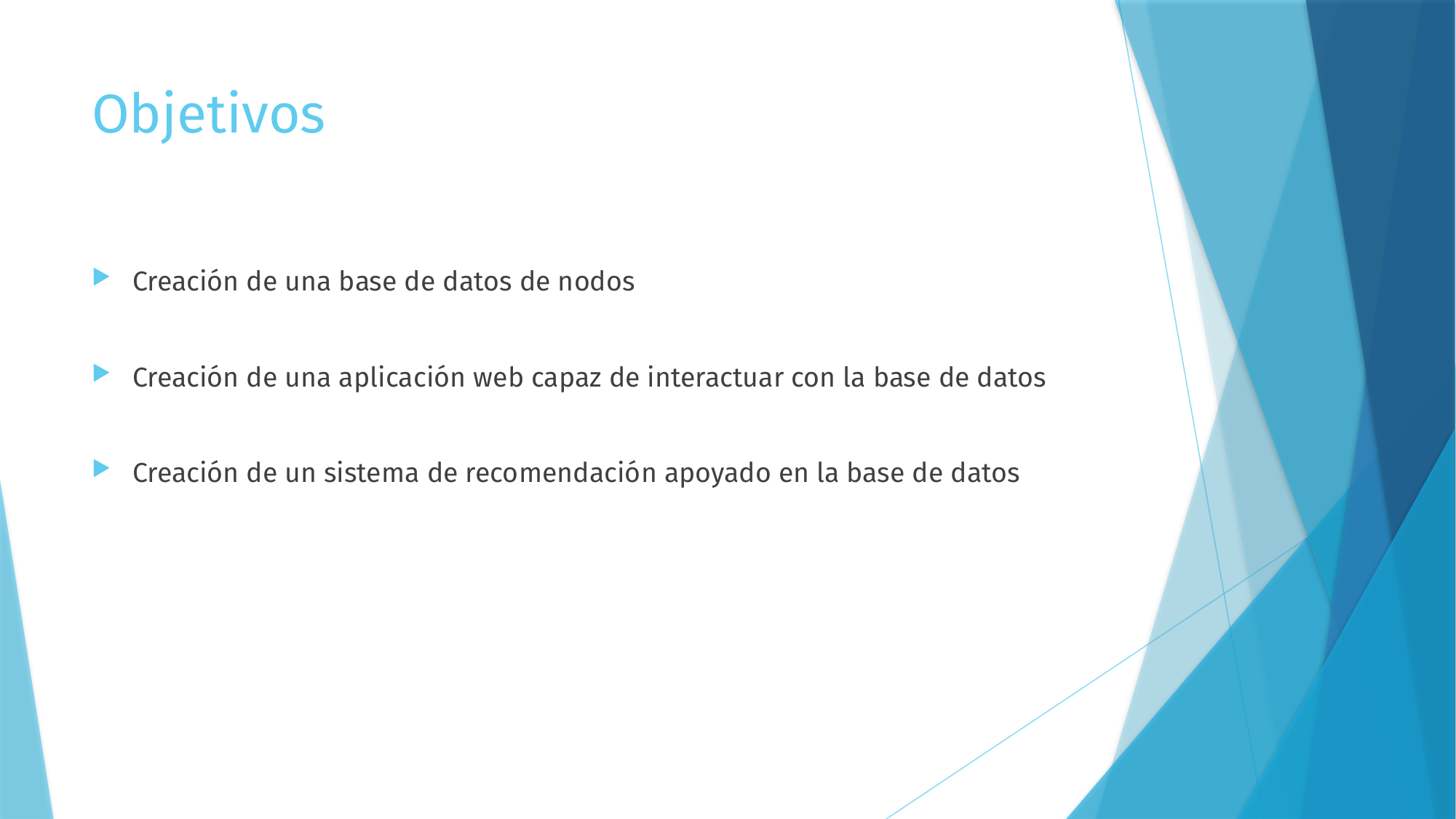

# Objetivos
Creación de una base de datos de nodos

Creación de una aplicación web capaz de interactuar con la base de datos

Creación de un sistema de recomendación apoyado en la base de datos